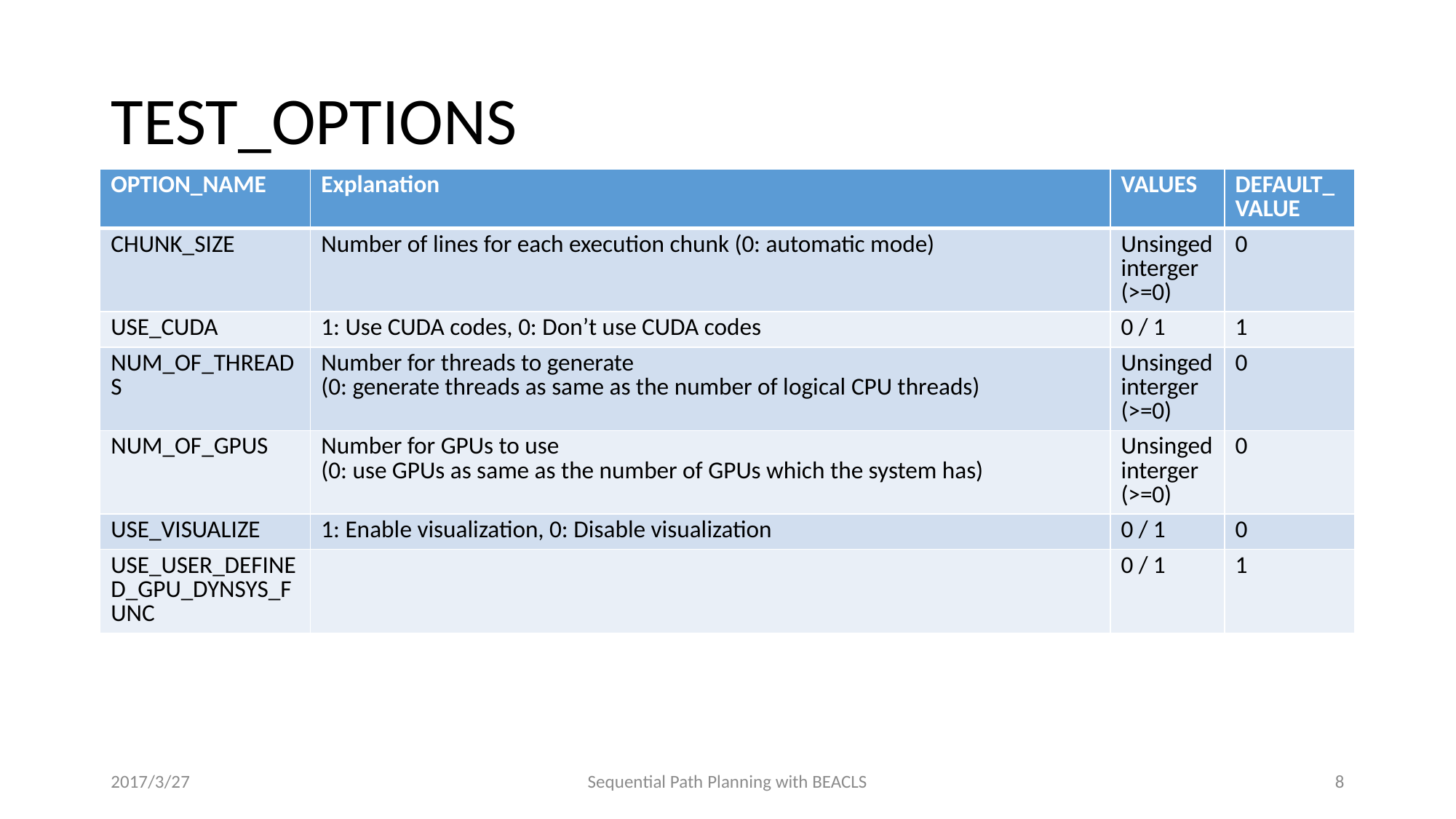

# TEST_OPTIONS
| OPTION\_NAME | Explanation | VALUES | DEFAULT\_VALUE |
| --- | --- | --- | --- |
| CHUNK\_SIZE | Number of lines for each execution chunk (0: automatic mode) | Unsinged interger (>=0) | 0 |
| USE\_CUDA | 1: Use CUDA codes, 0: Don’t use CUDA codes | 0 / 1 | 1 |
| NUM\_OF\_THREADS | Number for threads to generate (0: generate threads as same as the number of logical CPU threads) | Unsinged interger (>=0) | 0 |
| NUM\_OF\_GPUS | Number for GPUs to use (0: use GPUs as same as the number of GPUs which the system has) | Unsinged interger (>=0) | 0 |
| USE\_VISUALIZE | 1: Enable visualization, 0: Disable visualization | 0 / 1 | 0 |
| USE\_USER\_DEFINED\_GPU\_DYNSYS\_FUNC |  | 0 / 1 | 1 |
2017/3/27
Sequential Path Planning with BEACLS
8